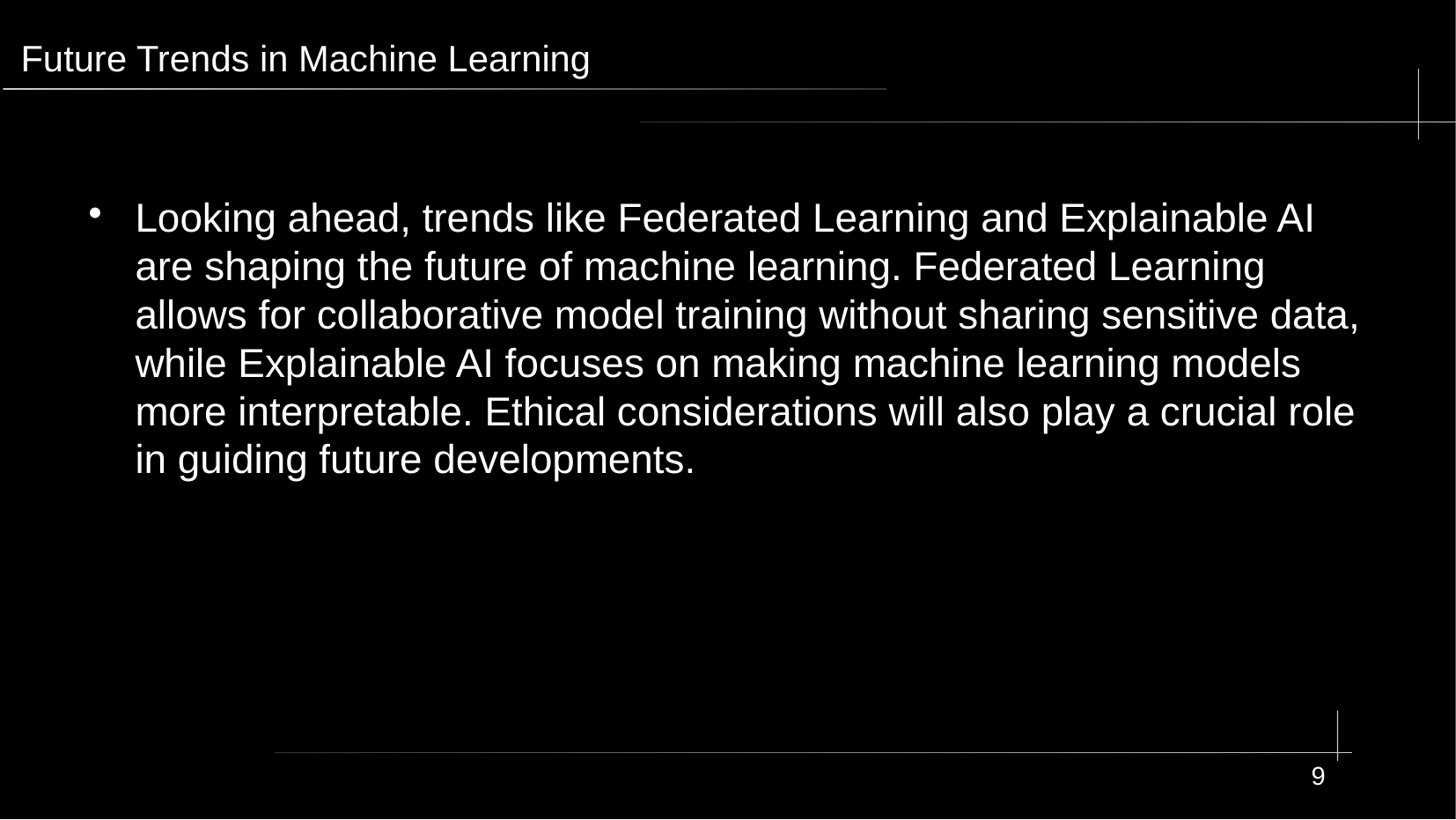

# Future Trends in Machine Learning
Looking ahead, trends like Federated Learning and Explainable AI are shaping the future of machine learning. Federated Learning allows for collaborative model training without sharing sensitive data, while Explainable AI focuses on making machine learning models more interpretable. Ethical considerations will also play a crucial role in guiding future developments.
9